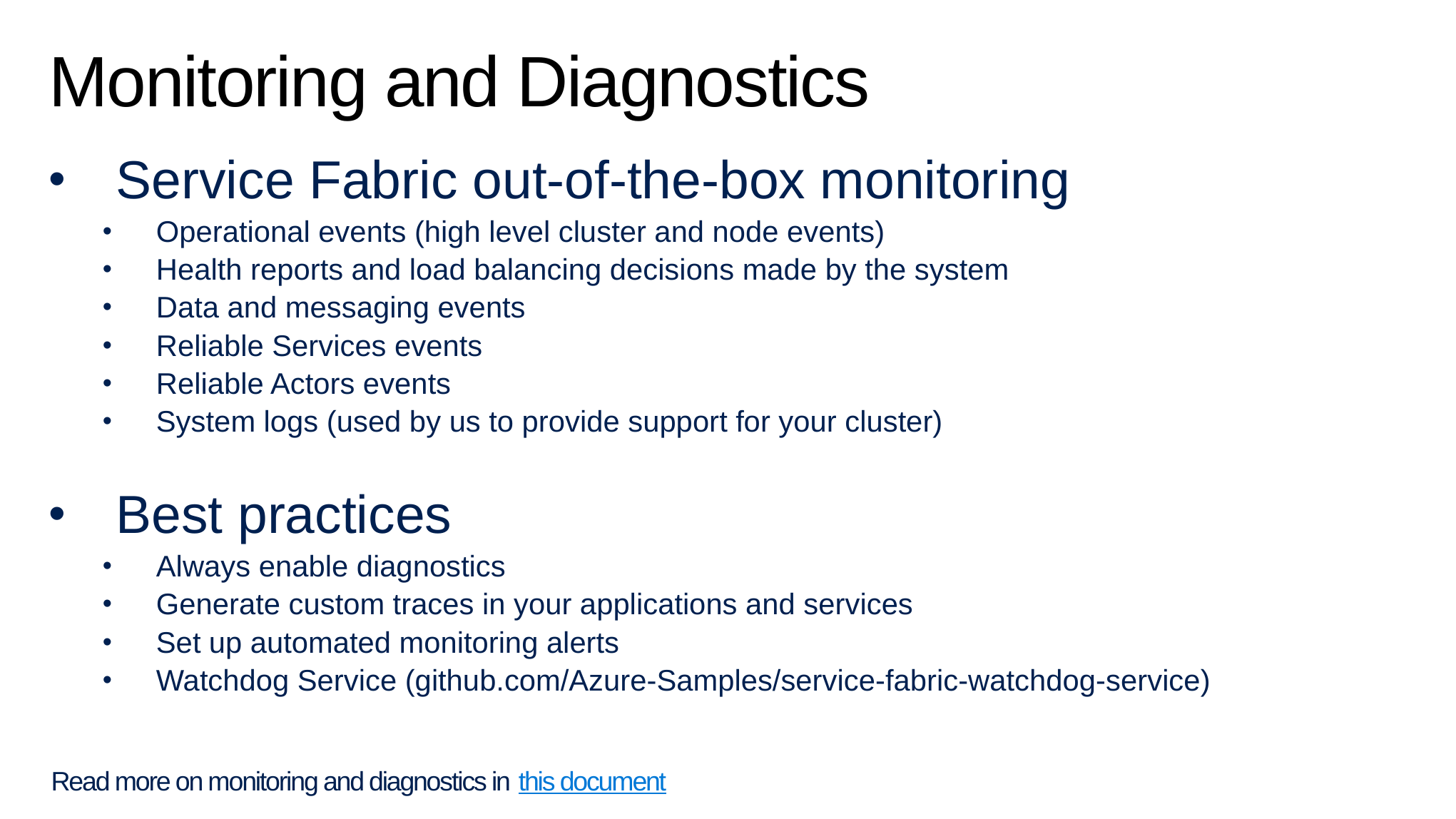

# Monitoring and Diagnostics

Service Fabric out-of-the-box monitoring
Operational events (high level cluster and node events)
Health reports and load balancing decisions made by the system
Data and messaging events
Reliable Services events
Reliable Actors events
System logs (used by us to provide support for your cluster)

Best practices
Always enable diagnostics
Generate custom traces in your applications and services
Set up automated monitoring alerts
Watchdog Service (github.com/Azure-Samples/service-fabric-watchdog-service)

Read more on monitoring and diagnostics in this document